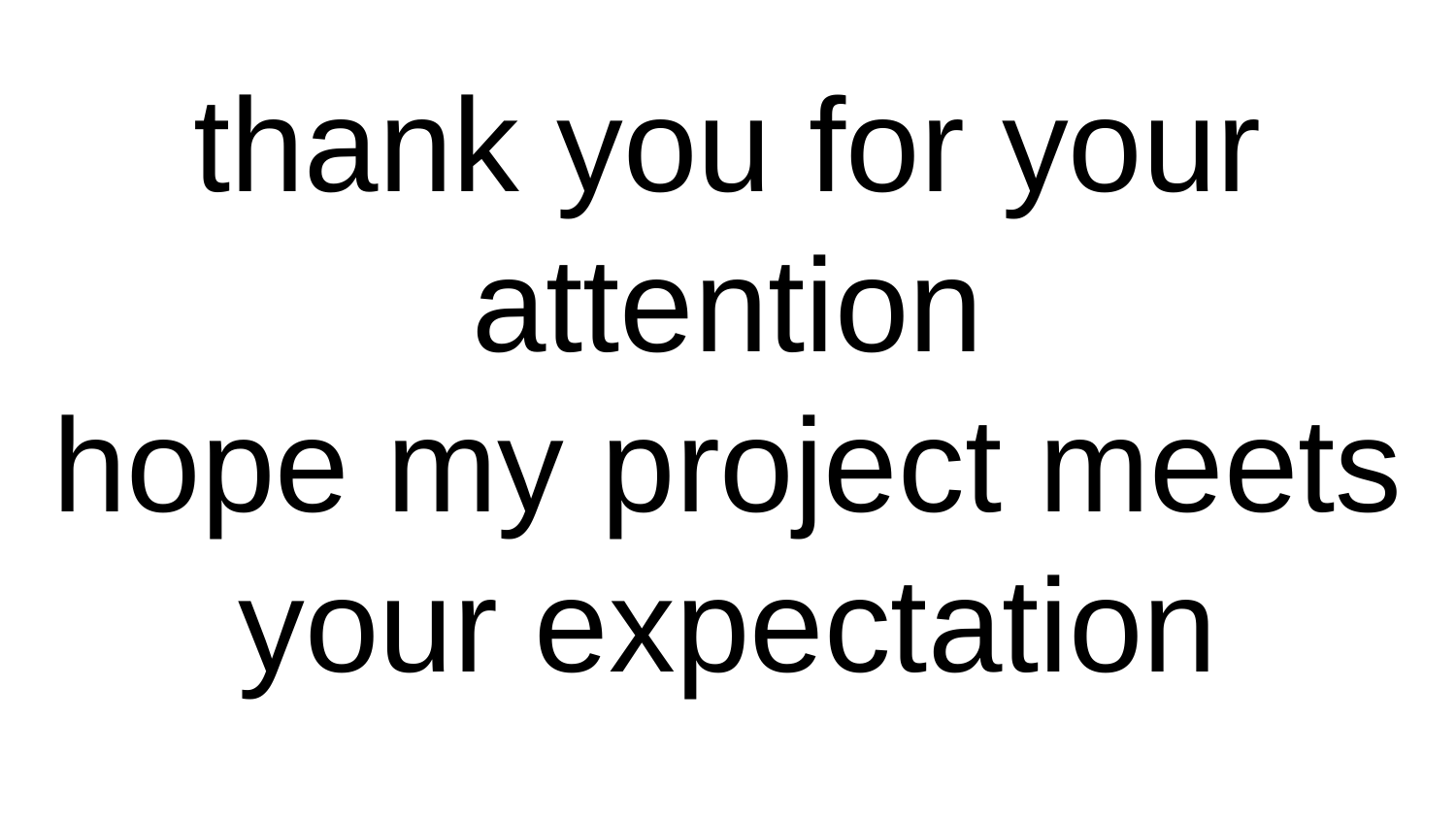

thank you for your attention
hope my project meets your expectation